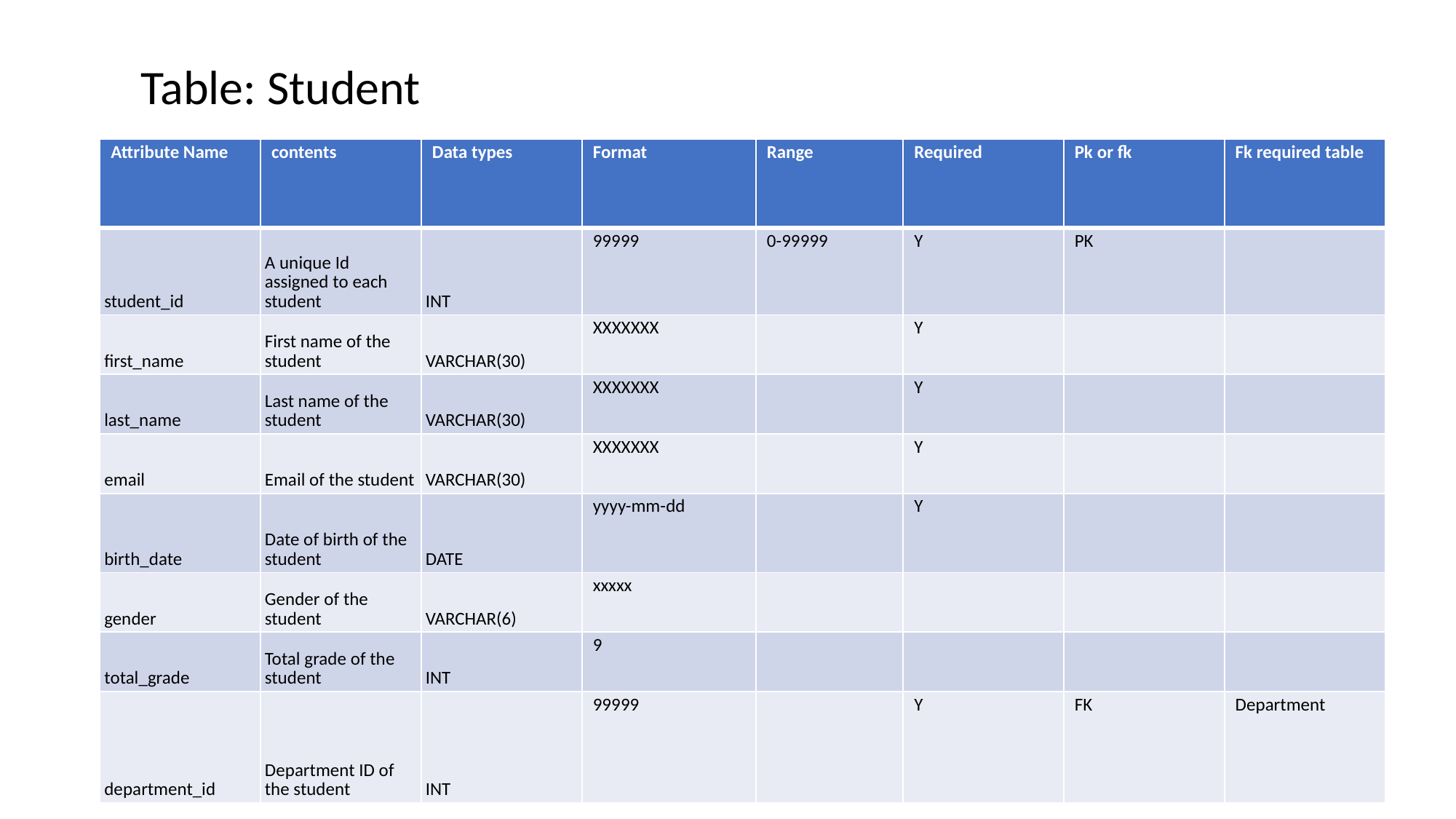

# Table: Student
| Attribute Name | contents | Data types | Format | Range | Required | Pk or fk | Fk required table |
| --- | --- | --- | --- | --- | --- | --- | --- |
| student\_id | A unique Id assigned to each student | INT | 99999 | 0-99999 | Y | PK |  |
| first\_name | First name of the student | VARCHAR(30) | XXXXXXX |  | Y |  |  |
| last\_name | Last name of the student | VARCHAR(30) | XXXXXXX |  | Y |  |  |
| email | Email of the student | VARCHAR(30) | XXXXXXX |  | Y |  |  |
| birth\_date | Date of birth of the student | DATE | yyyy-mm-dd |  | Y |  |  |
| gender | Gender of the student | VARCHAR(6) | xxxxx |  |  |  |  |
| total\_grade | Total grade of the student | INT | 9 |  |  |  |  |
| department\_id | Department ID of the student | INT | 99999 |  | Y | FK | Department |